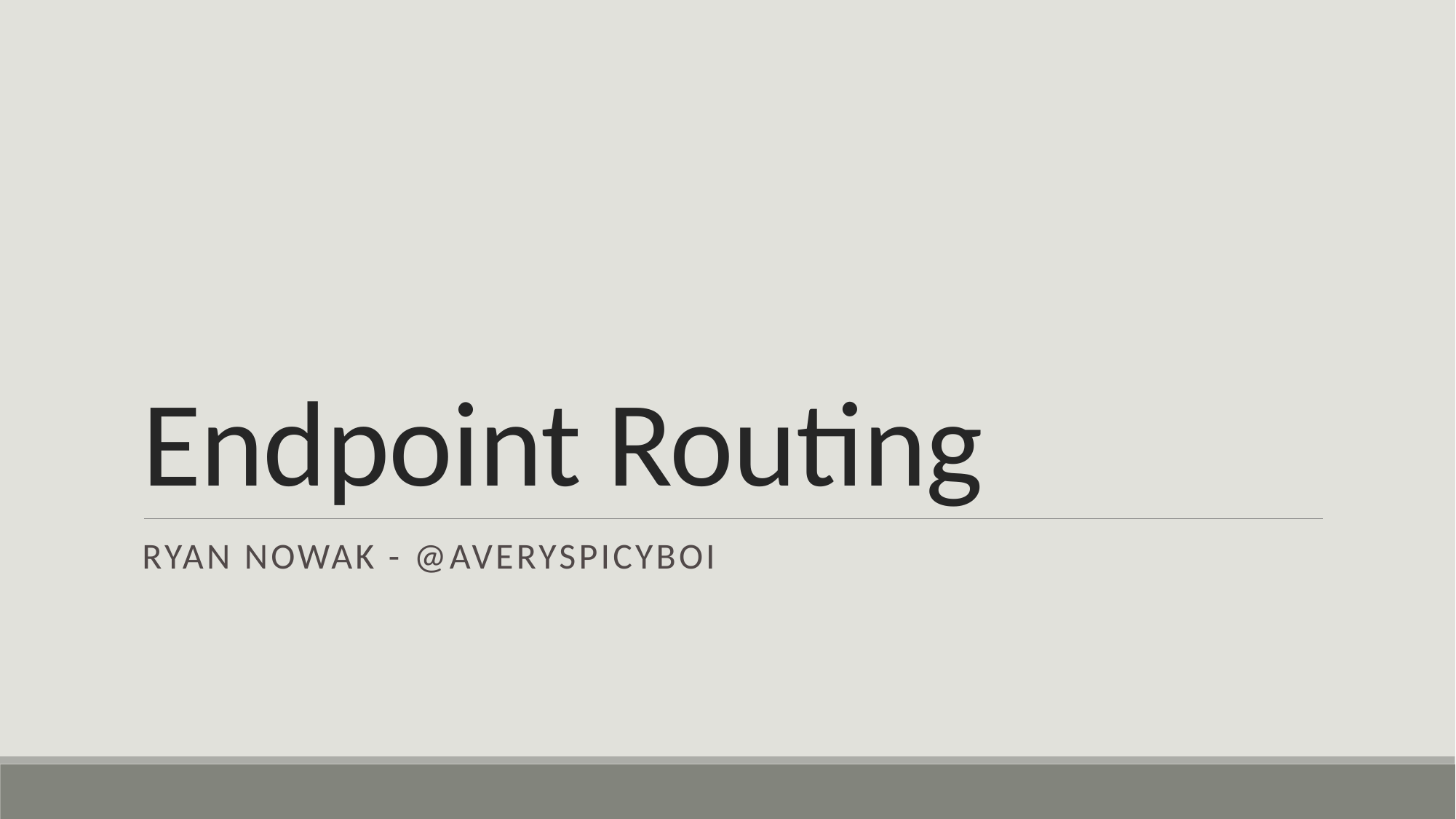

# Endpoint Routing
Ryan Nowak - @averyspicyboi